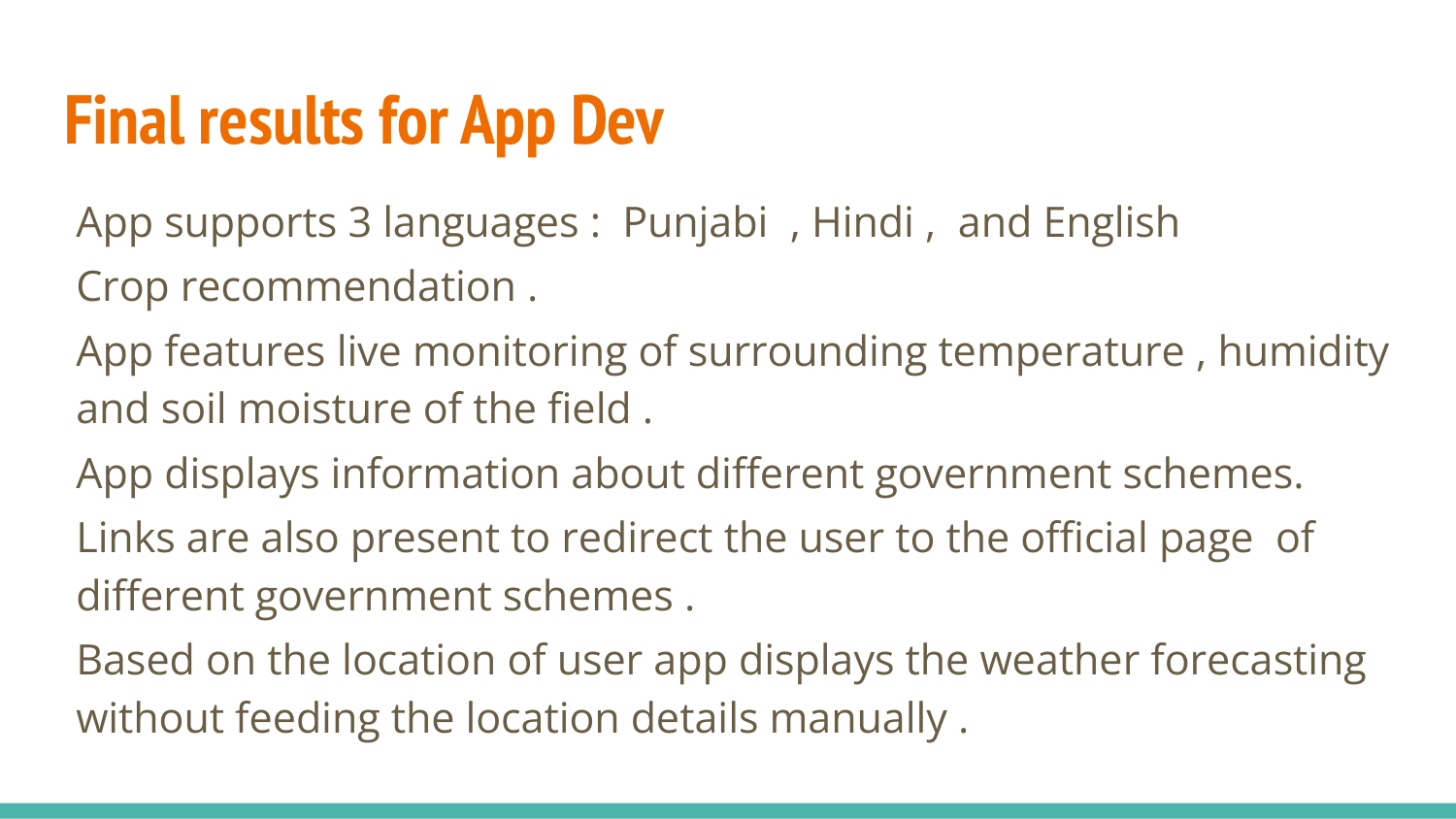

# Final results for App Dev
App supports 3 languages :  Punjabi  , Hindi ,  and English
Crop recommendation .
App features live monitoring of surrounding temperature , humidity and soil moisture of the field .
App displays information about different government schemes.
Links are also present to redirect the user to the official page  of different government schemes .
Based on the location of user app displays the weather forecasting without feeding the location details manually .